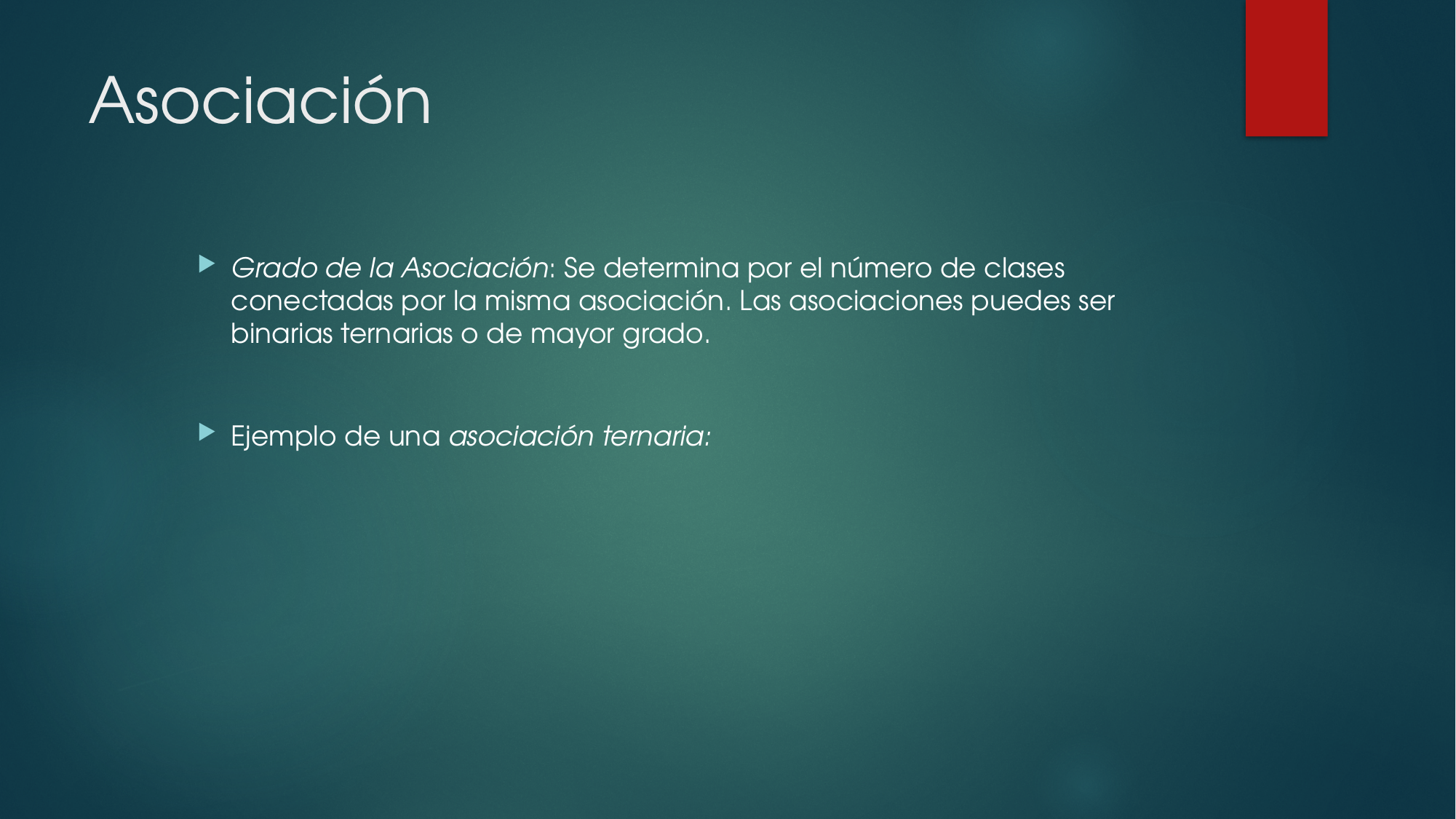

# Asociación
Grado de la Asociación: Se determina por el número de clases conectadas por la misma asociación. Las asociaciones puedes ser binarias ternarias o de mayor grado.

Ejemplo de una asociación ternaria: